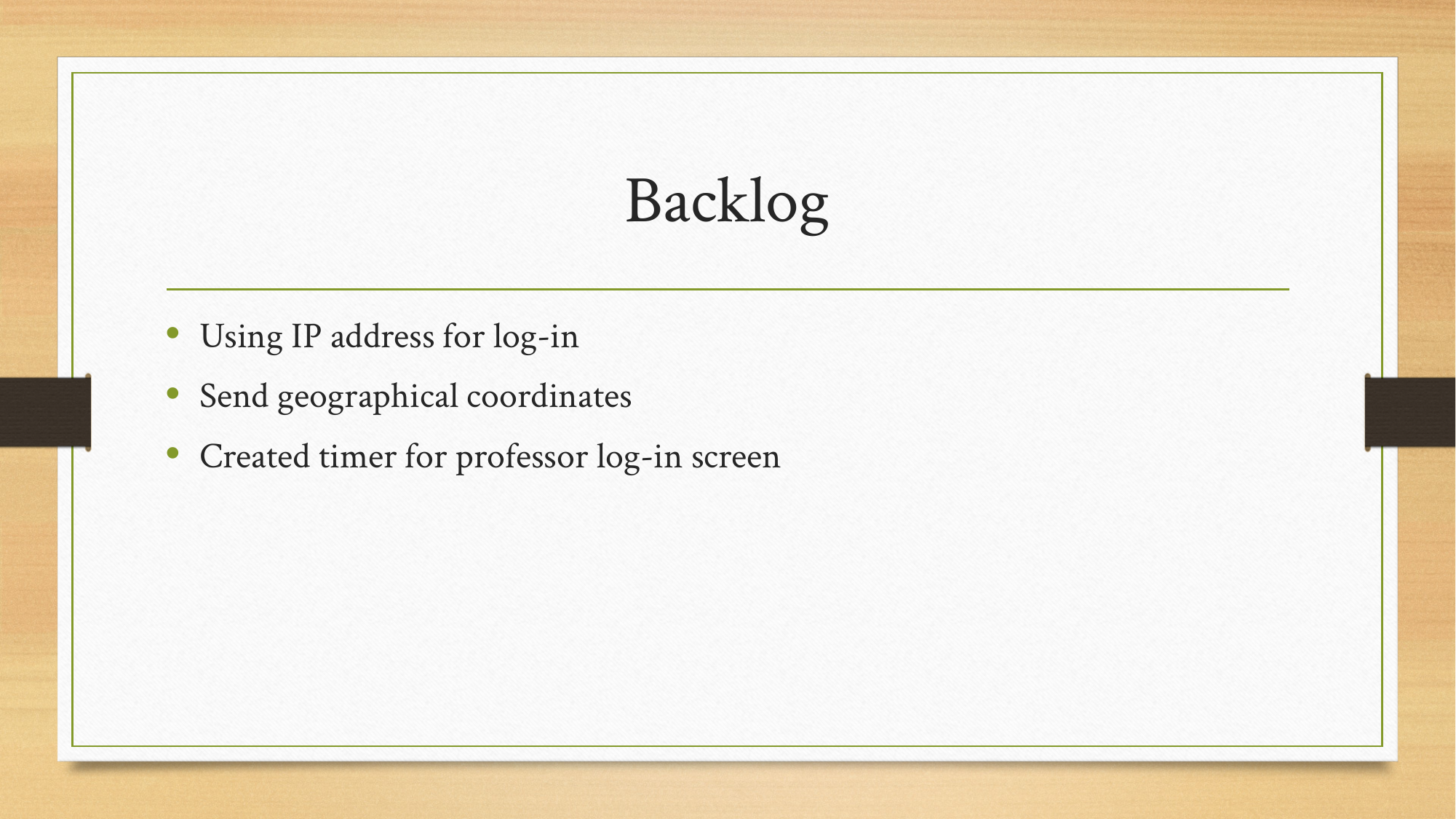

# Backlog
Using IP address for log-in
Send geographical coordinates
Created timer for professor log-in screen